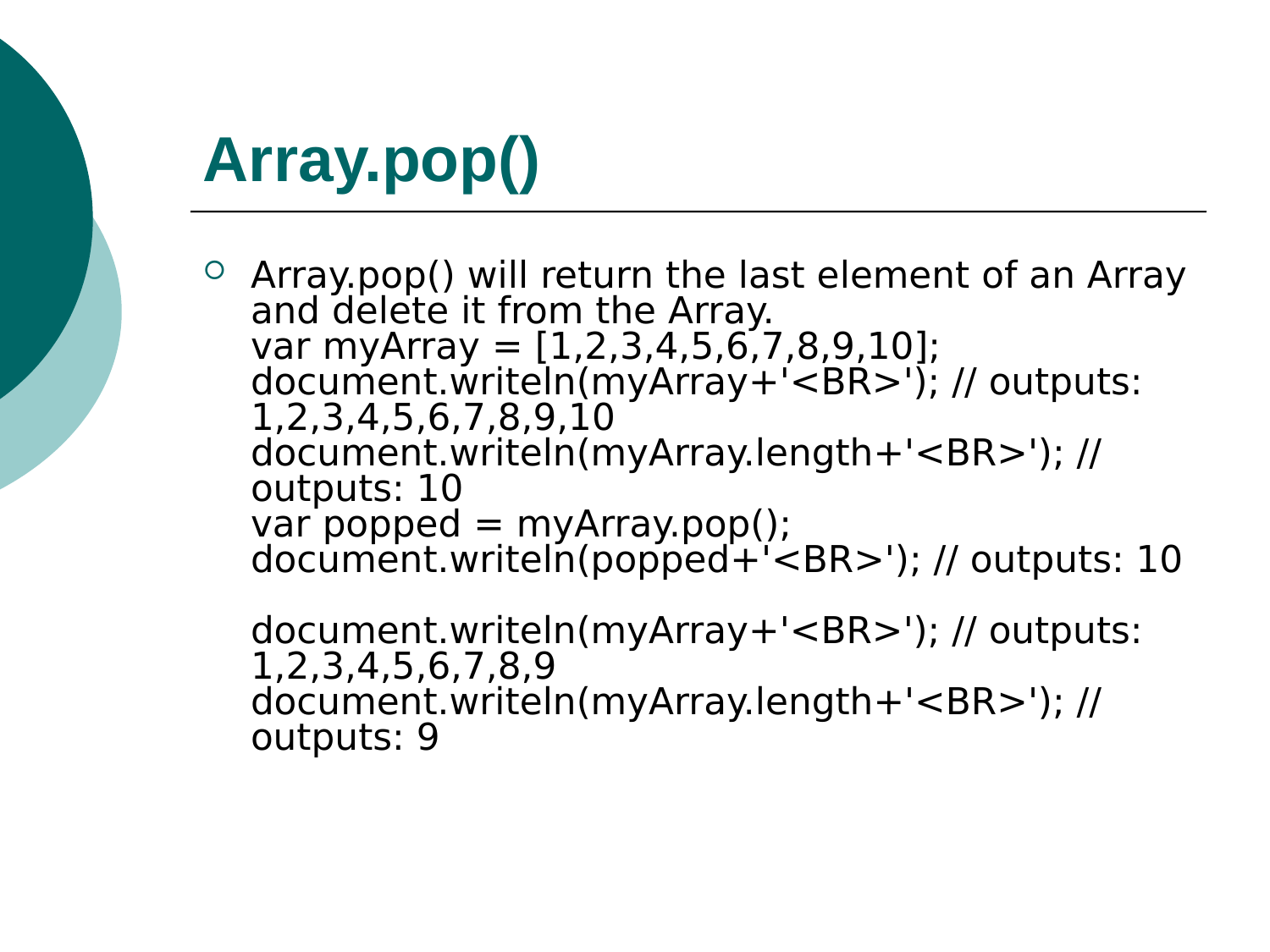

# Array.pop()
Array.pop() will return the last element of an Array and delete it from the Array.
var myArray = [1,2,3,4,5,6,7,8,9,10]; document.writeln(myArray+'<BR>'); // outputs: 1,2,3,4,5,6,7,8,9,10 document.writeln(myArray.length+'<BR>'); // outputs: 10
var popped = myArray.pop(); document.writeln(popped+'<BR>'); // outputs: 10
document.writeln(myArray+'<BR>'); // outputs: 1,2,3,4,5,6,7,8,9 document.writeln(myArray.length+'<BR>'); // outputs: 9